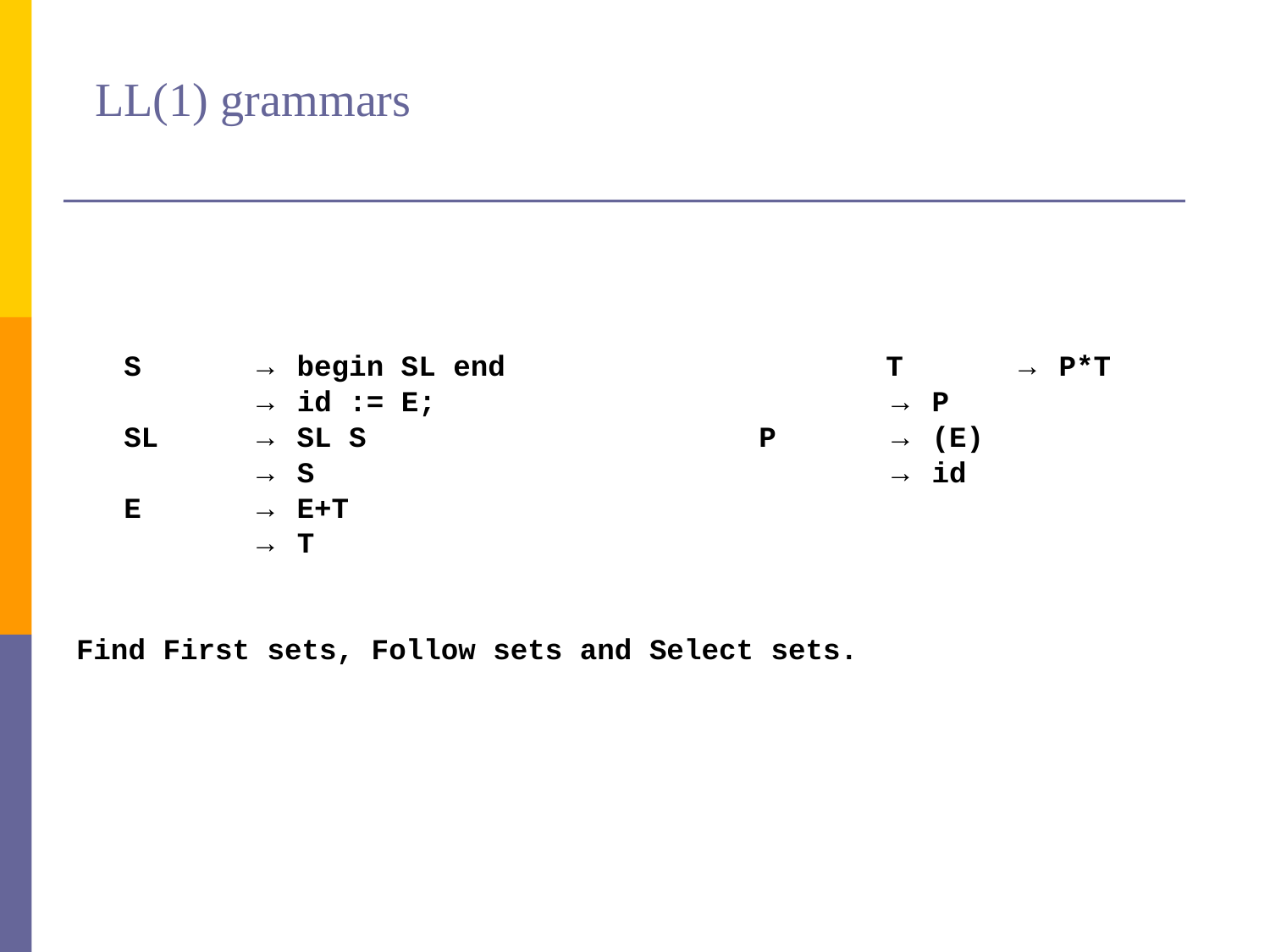

# LL(1) grammars
	S	→ begin SL end			T 	→ P*T
	  	→ id := E;				→ P
	SL 	→ SL S				P	→ (E)
	  	→ S					→ id
	E  	→ E+T
		→ T

Find First sets, Follow sets and Select sets.